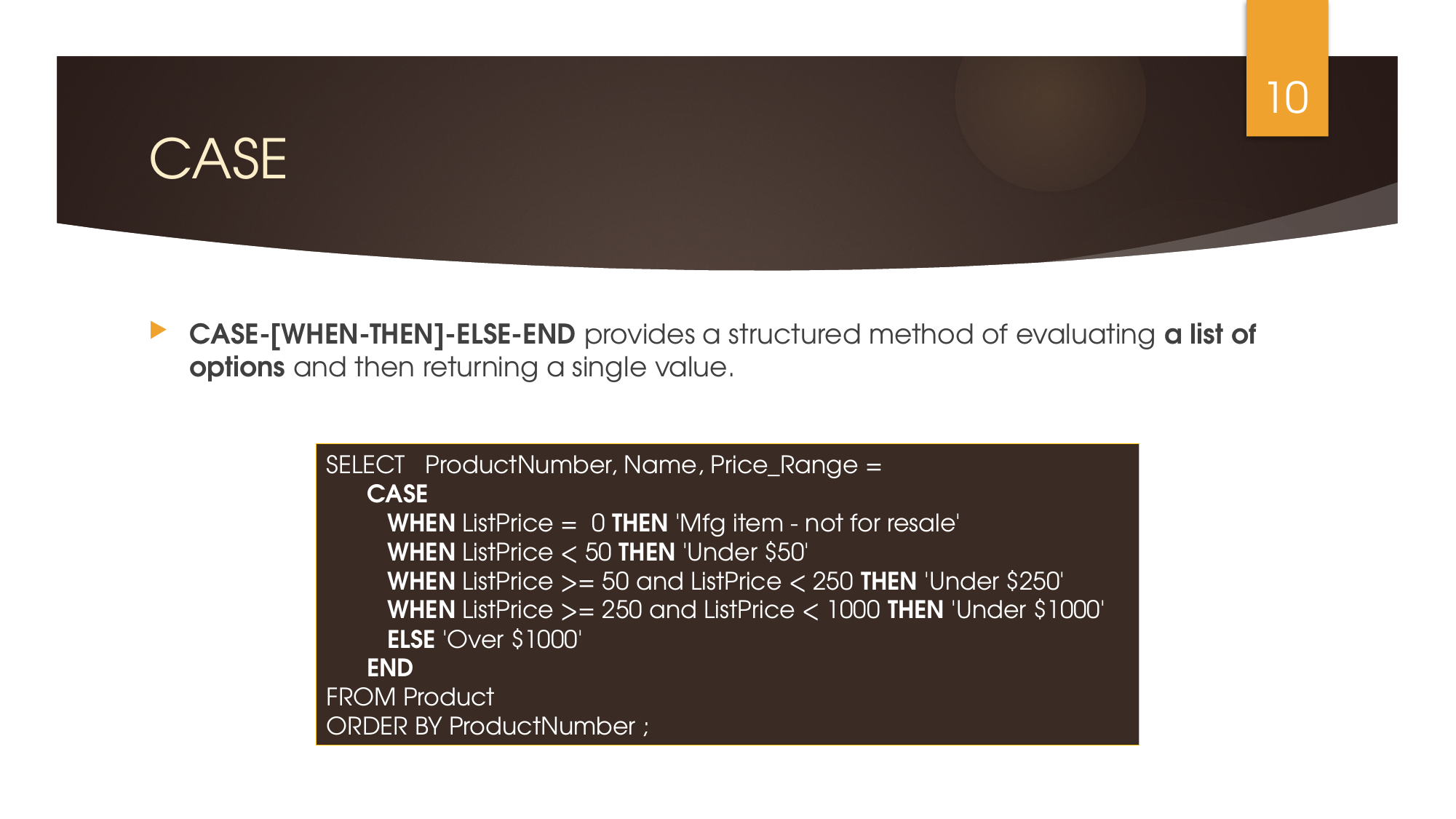

10
# CASE
CASE-[WHEN-THEN]-ELSE-END provides a structured method of evaluating a list of options and then returning a single value.
SELECT   ProductNumber, Name, Price_Range =
      CASE
         WHEN ListPrice =  0 THEN 'Mfg item - not for resale'
         WHEN ListPrice < 50 THEN 'Under $50'
         WHEN ListPrice >= 50 and ListPrice < 250 THEN 'Under $250'
         WHEN ListPrice >= 250 and ListPrice < 1000 THEN 'Under $1000'
         ELSE 'Over $1000'
      END
FROM Product
ORDER BY ProductNumber ;